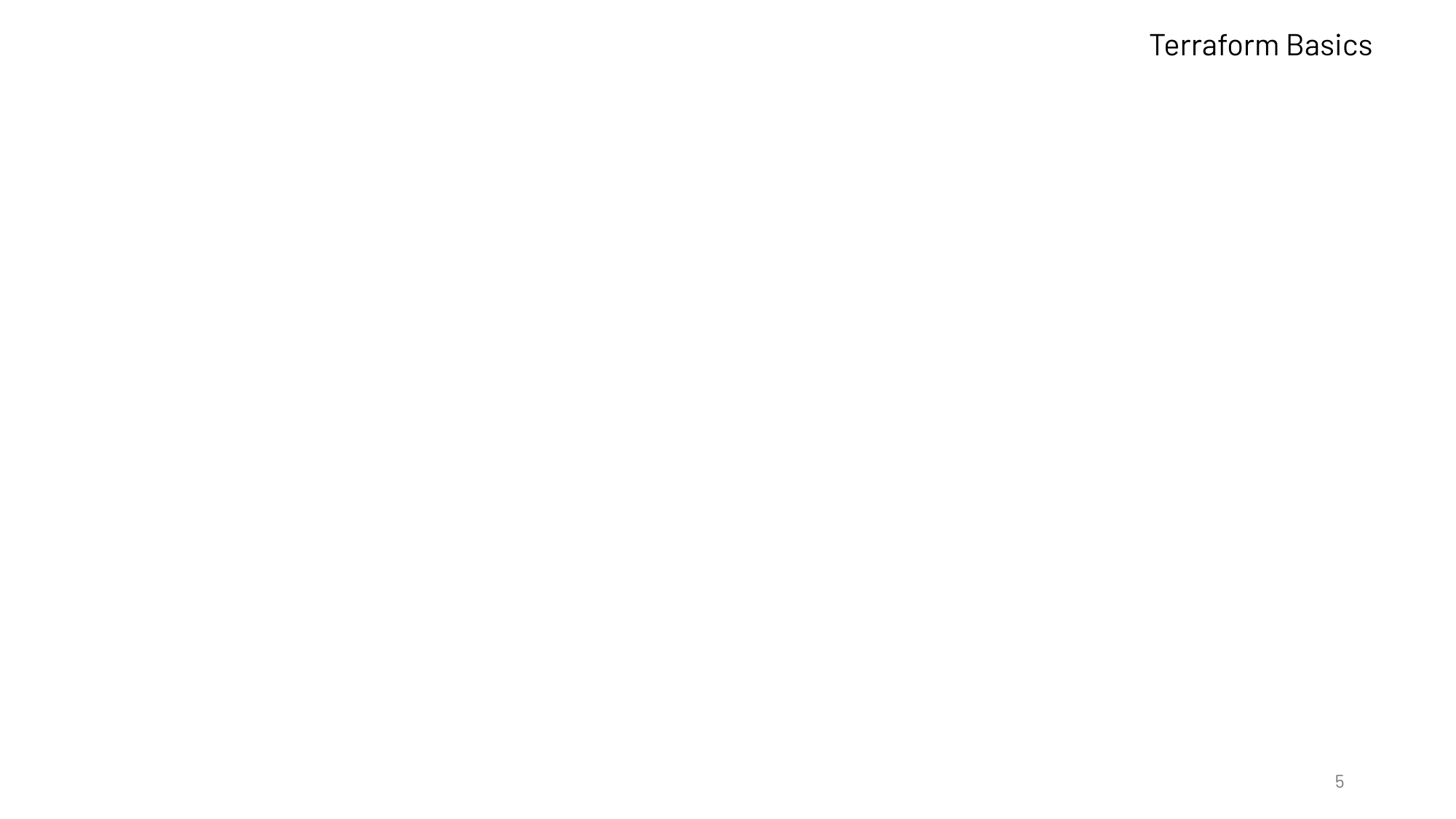

Terraform Basics
Provider
"Plugins" or "Providers" of various Resources and Data Sources

HCL
Hashicorp Configuration Language

Resource
Infrastructure/Resource to be created.

Data Source
Data to be retrieved/read from an infrastructure.

Outputs
Any return values to be processed or output in the Terraform code.

5